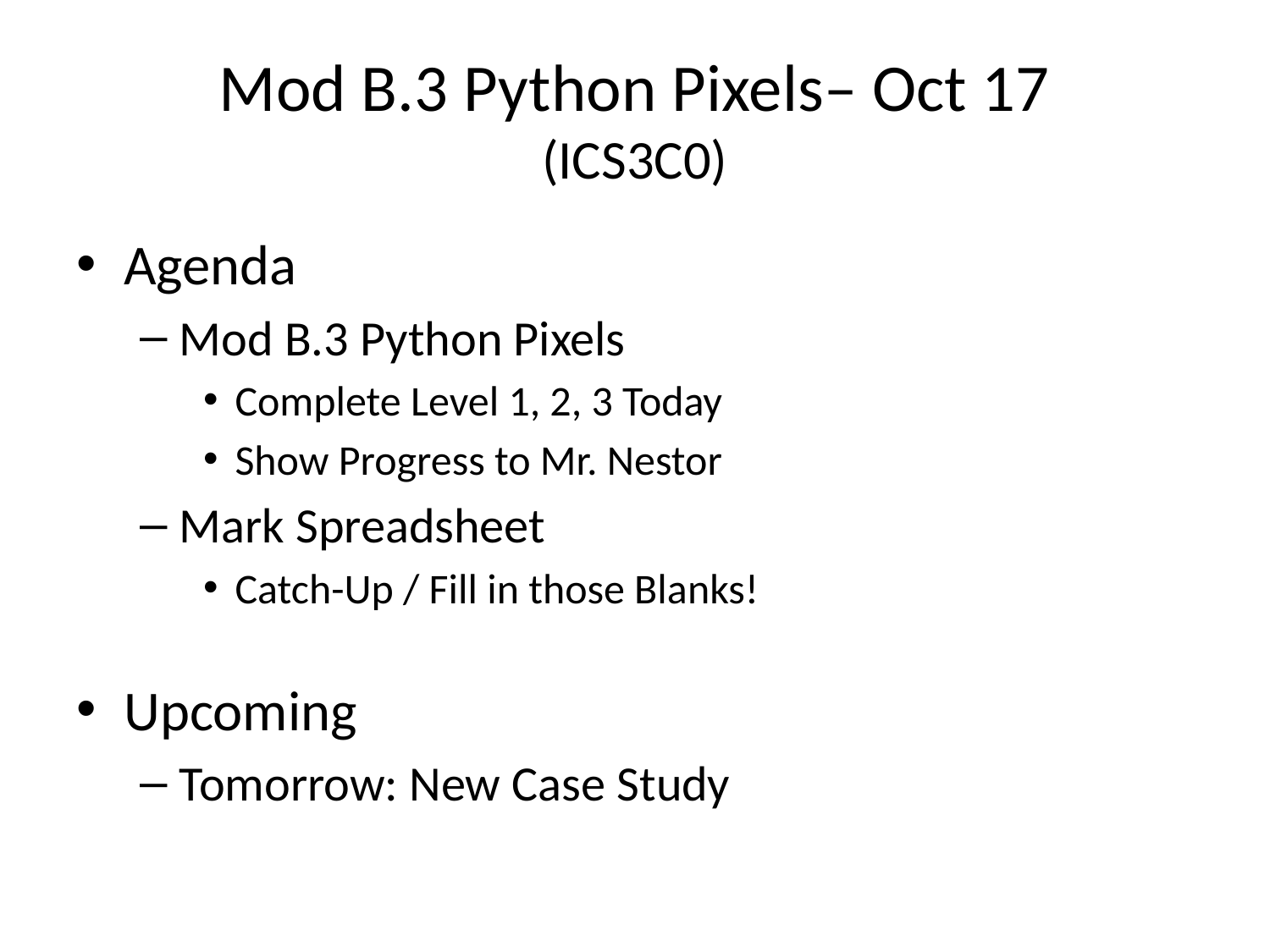

# Mod B.3 Python Pixels– Oct 17 (ICS3C0)
Agenda
Mod B.3 Python Pixels
Complete Level 1, 2, 3 Today
Show Progress to Mr. Nestor
Mark Spreadsheet
Catch-Up / Fill in those Blanks!
Upcoming
Tomorrow: New Case Study